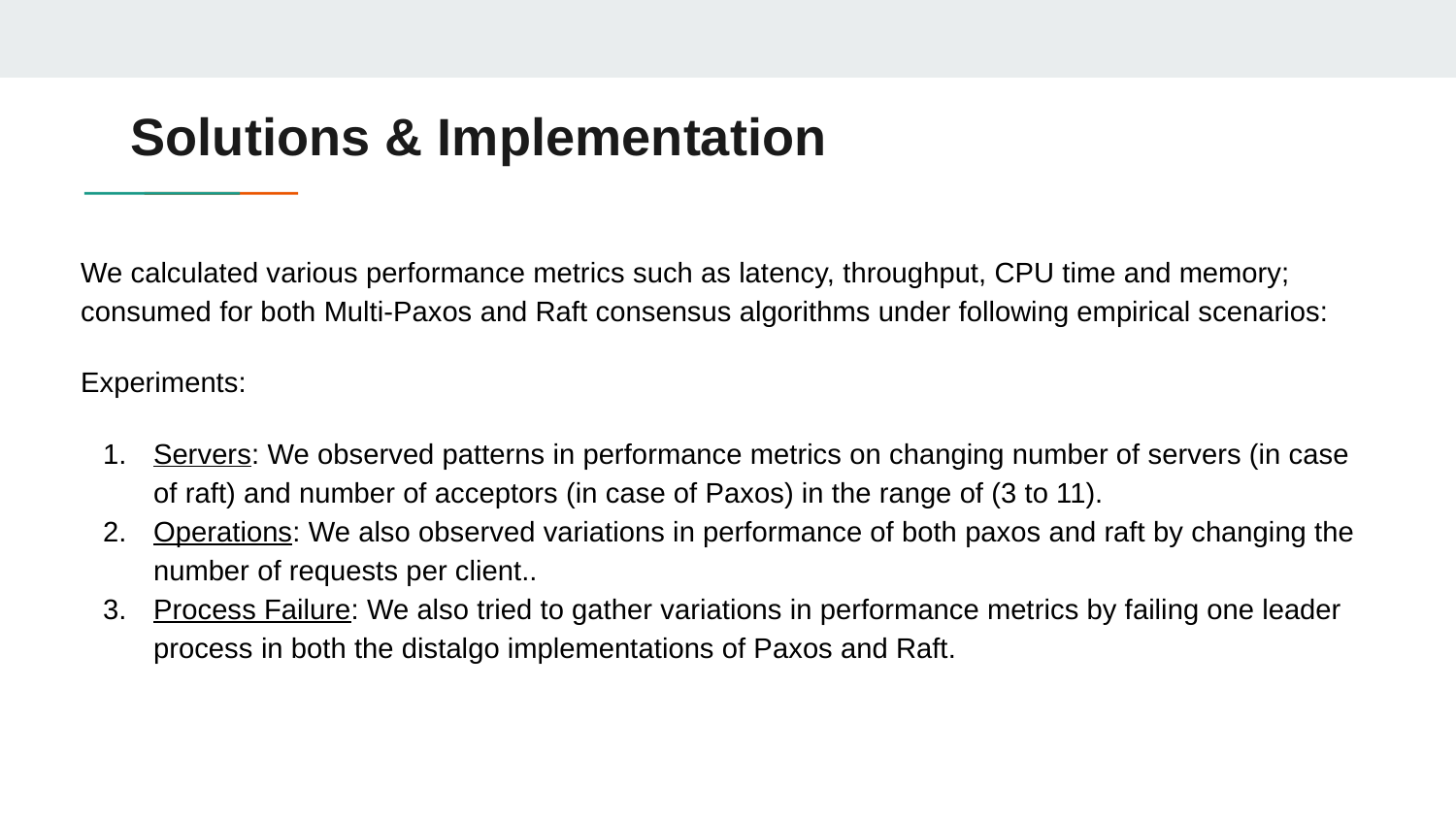

# Solutions & Implementation
We calculated various performance metrics such as latency, throughput, CPU time and memory; consumed for both Multi-Paxos and Raft consensus algorithms under following empirical scenarios:
Experiments:
Servers: We observed patterns in performance metrics on changing number of servers (in case of raft) and number of acceptors (in case of Paxos) in the range of (3 to 11).
Operations: We also observed variations in performance of both paxos and raft by changing the number of requests per client..
Process Failure: We also tried to gather variations in performance metrics by failing one leader process in both the distalgo implementations of Paxos and Raft.